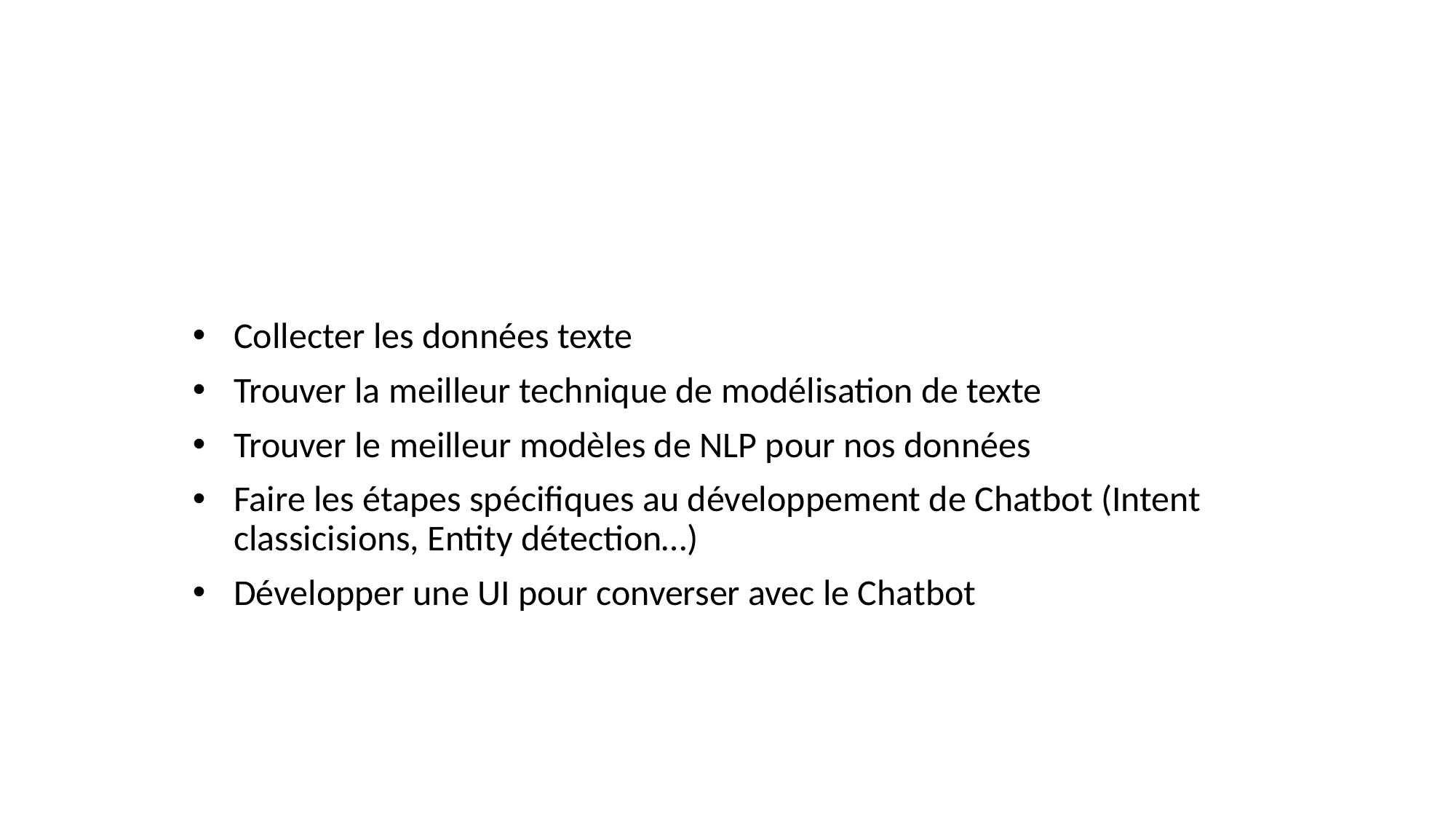

Collecter les données texte
Trouver la meilleur technique de modélisation de texte
Trouver le meilleur modèles de NLP pour nos données
Faire les étapes spécifiques au développement de Chatbot (Intent classicisions, Entity détection…)
Développer une UI pour converser avec le Chatbot